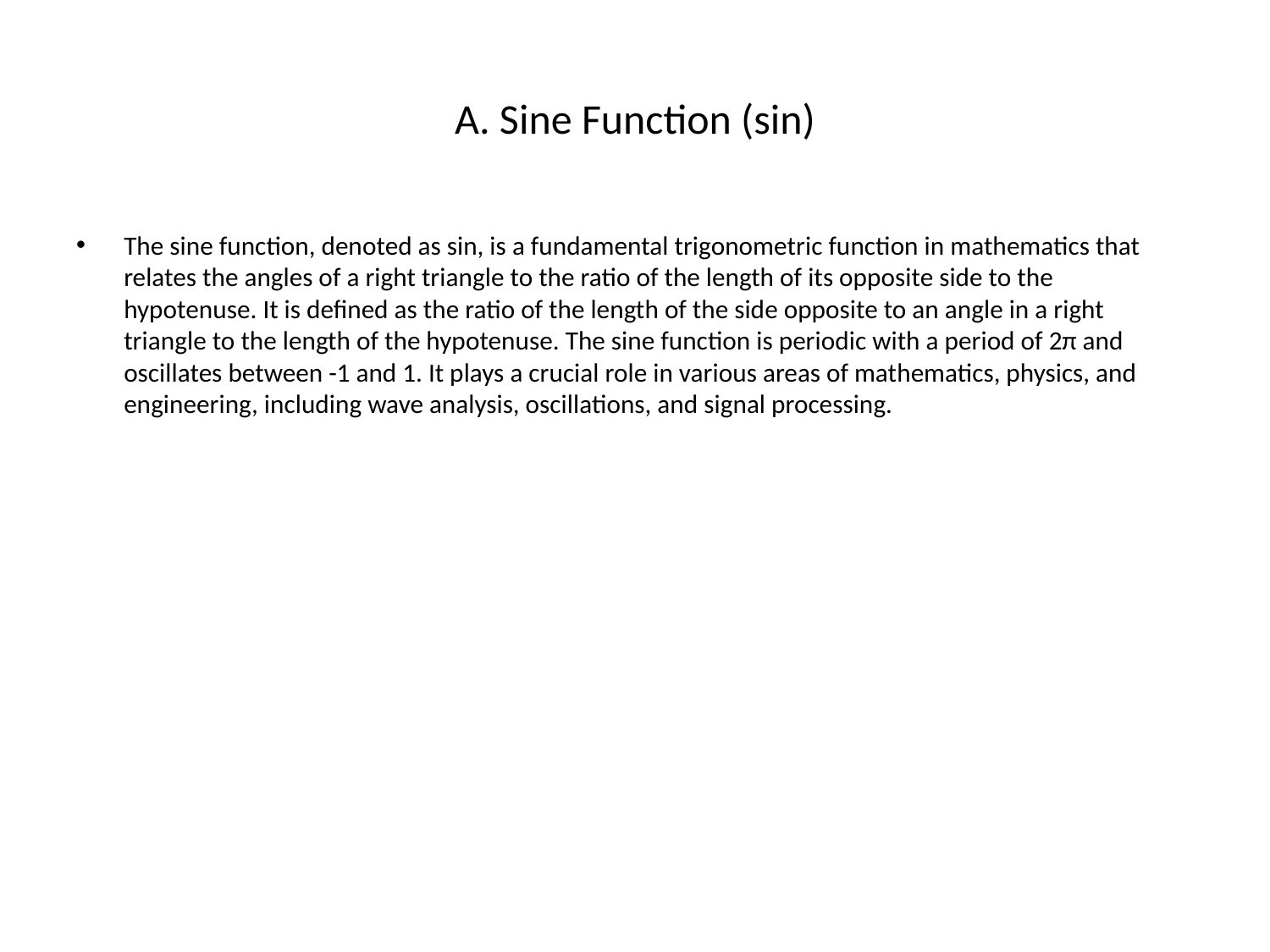

# A. Sine Function (sin)
The sine function, denoted as sin, is a fundamental trigonometric function in mathematics that relates the angles of a right triangle to the ratio of the length of its opposite side to the hypotenuse. It is defined as the ratio of the length of the side opposite to an angle in a right triangle to the length of the hypotenuse. The sine function is periodic with a period of 2π and oscillates between -1 and 1. It plays a crucial role in various areas of mathematics, physics, and engineering, including wave analysis, oscillations, and signal processing.